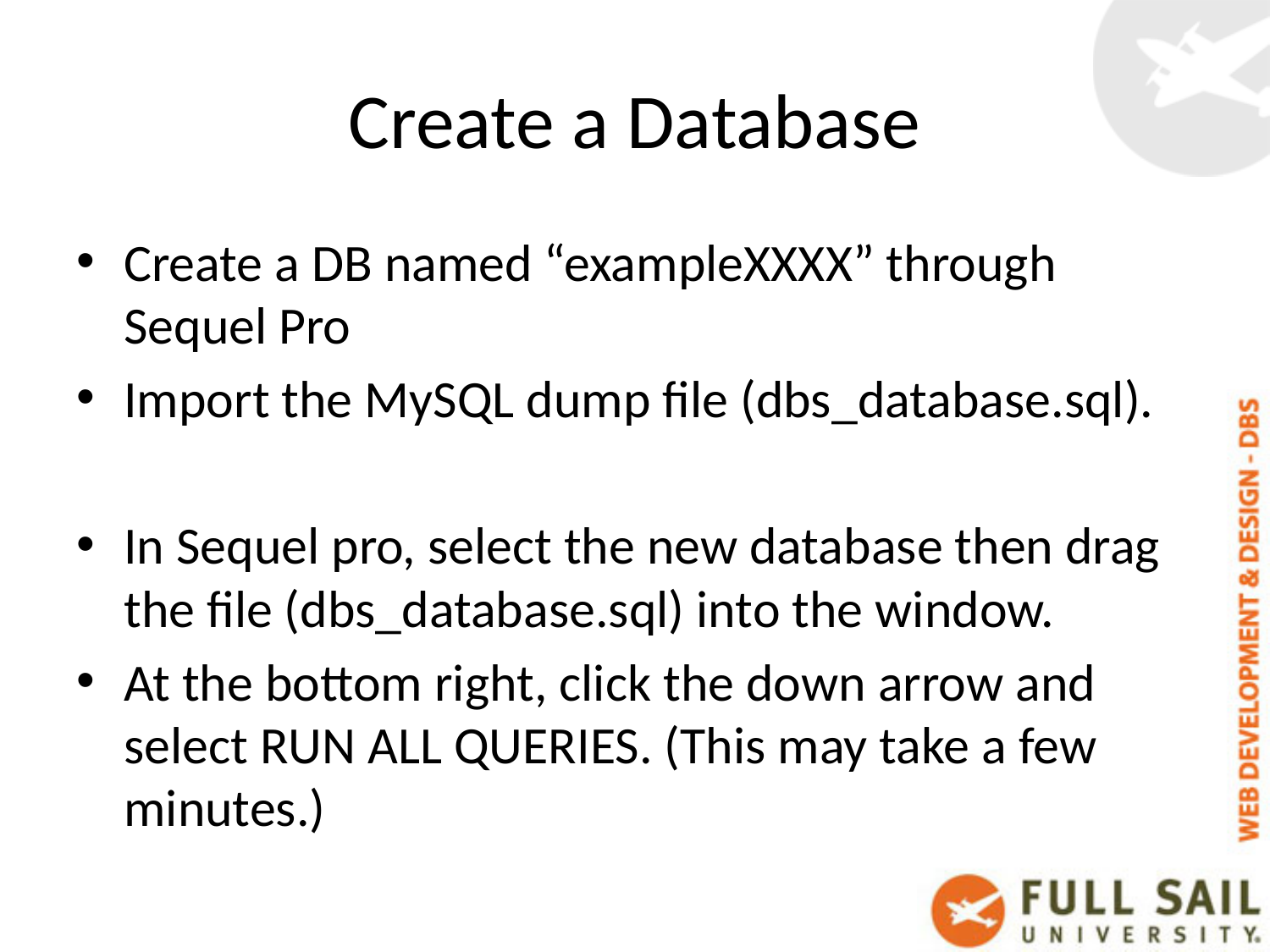

# Create a Database
Create a DB named “exampleXXXX” through Sequel Pro
Import the MySQL dump file (dbs_database.sql).

In Sequel pro, select the new database then drag the file (dbs_database.sql) into the window.
At the bottom right, click the down arrow and select RUN ALL QUERIES. (This may take a few minutes.)